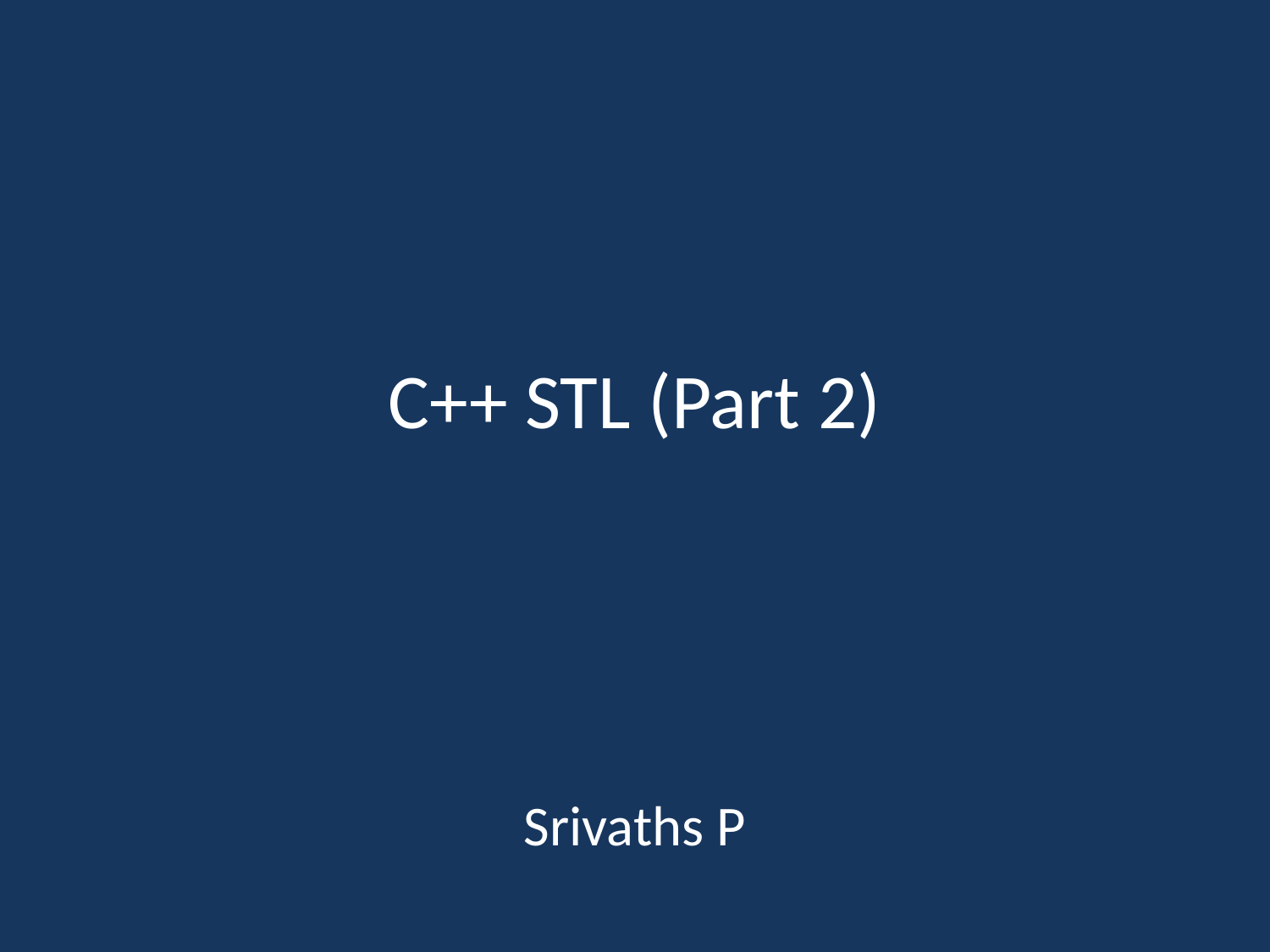

# C++ STL (Part 2)
Srivaths P